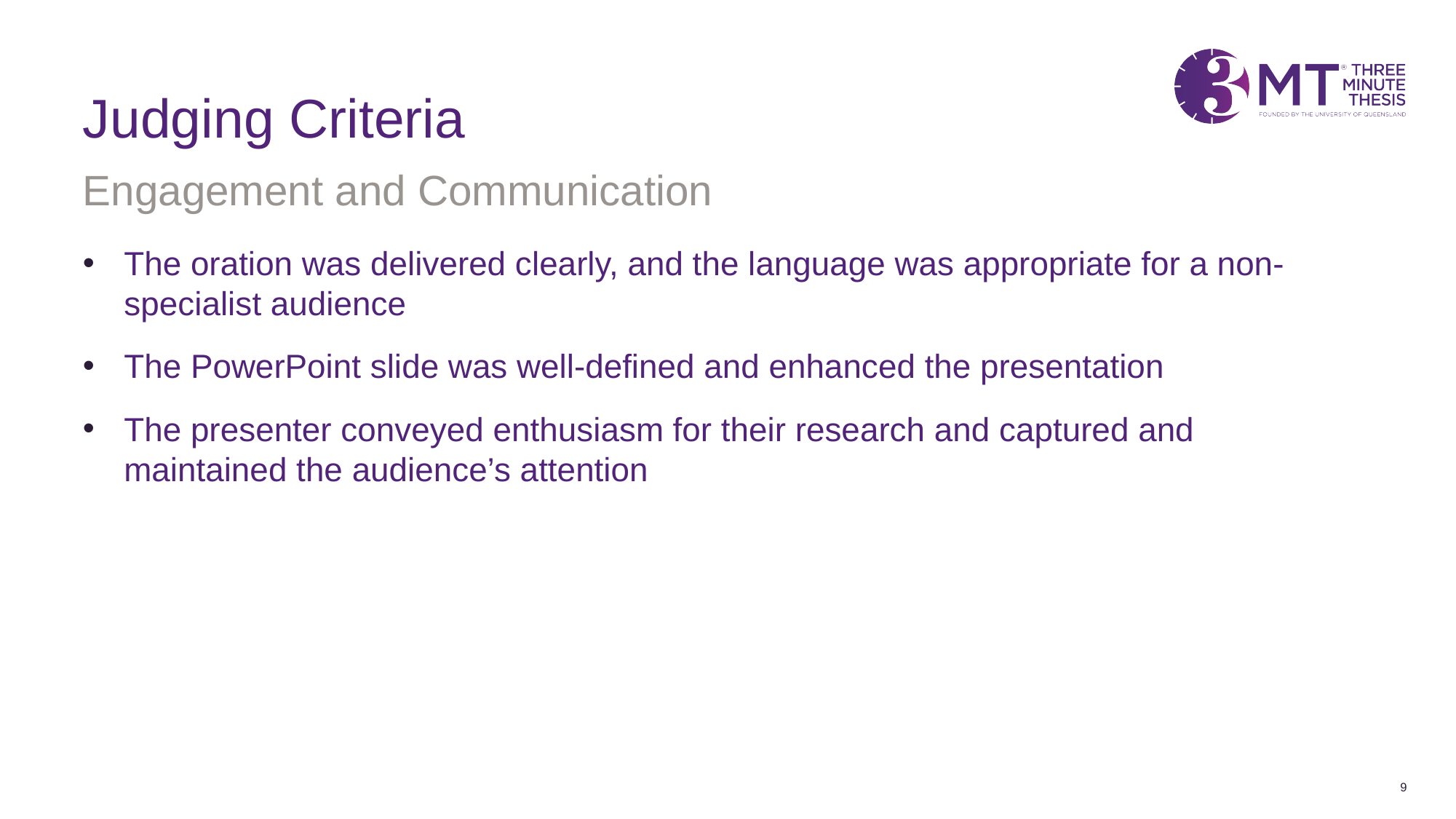

# Judging Criteria
Engagement and Communication
The oration was delivered clearly, and the language was appropriate for a non-specialist audience
The PowerPoint slide was well-defined and enhanced the presentation
The presenter conveyed enthusiasm for their research and captured and maintained the audience’s attention

9